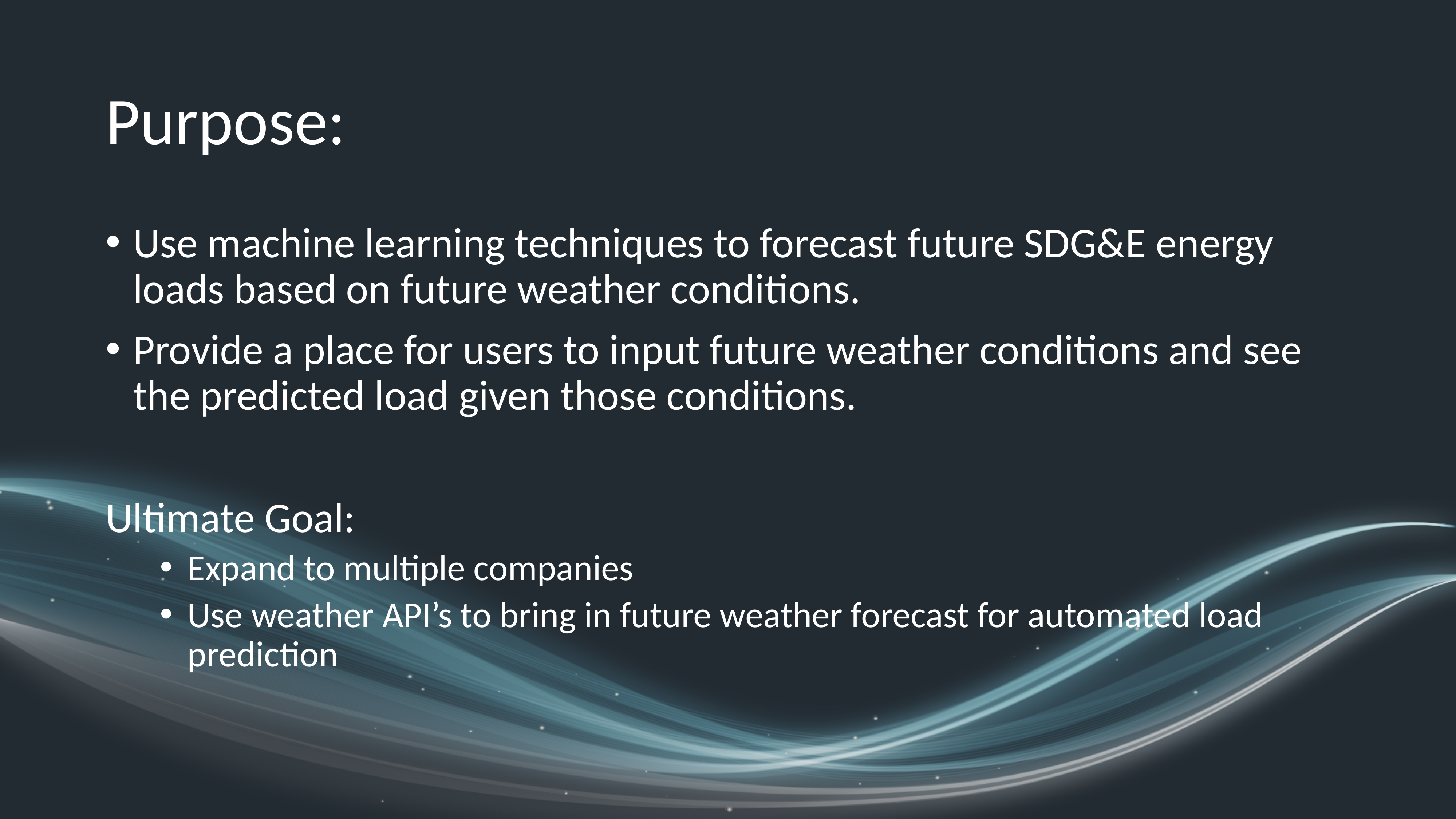

# Purpose:
Use machine learning techniques to forecast future SDG&E energy loads based on future weather conditions.
Provide a place for users to input future weather conditions and see the predicted load given those conditions.

Ultimate Goal:
Expand to multiple companies
Use weather API’s to bring in future weather forecast for automated load prediction